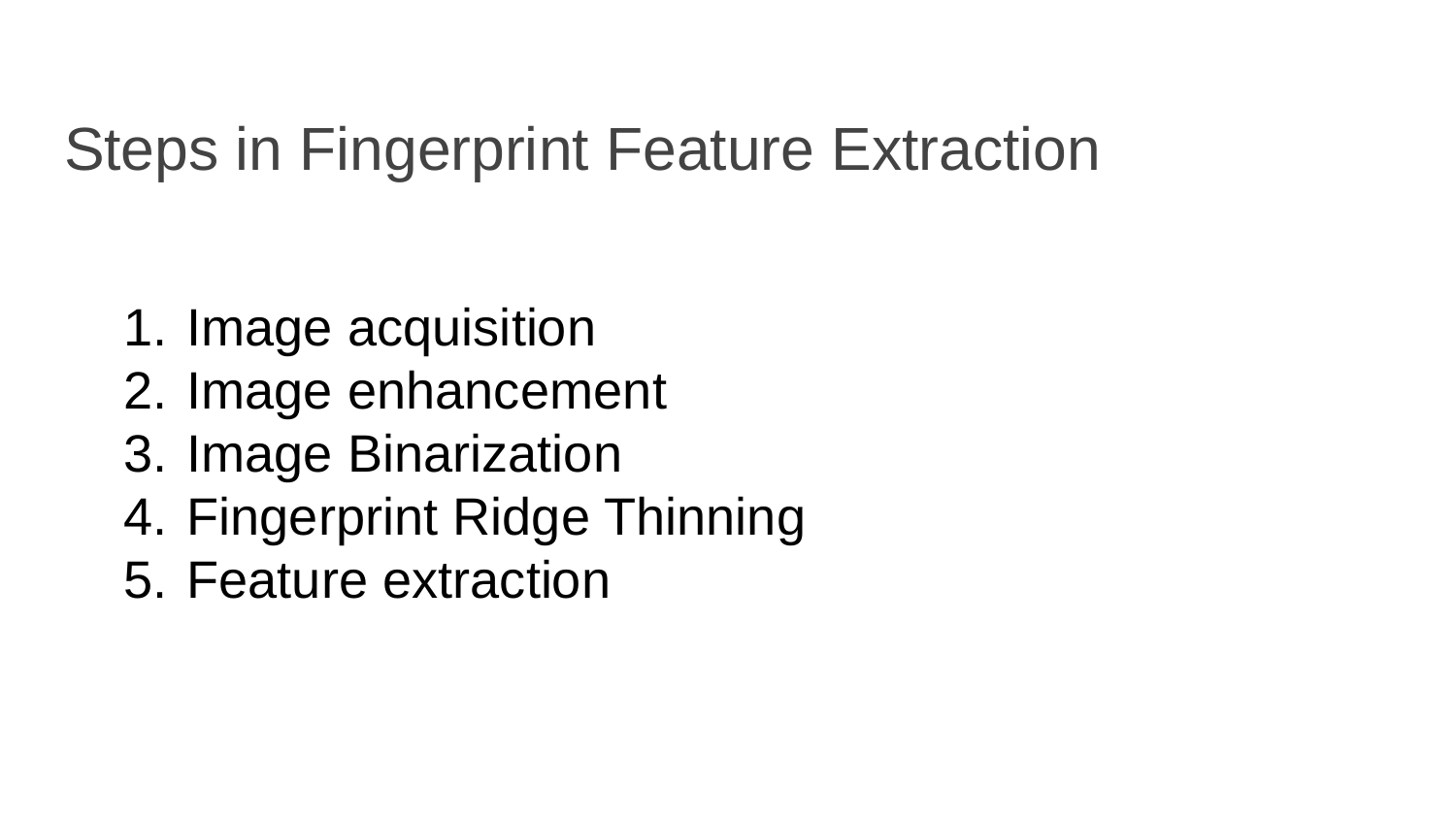

# Steps in Fingerprint Feature Extraction
Image acquisition
Image enhancement
Image Binarization
Fingerprint Ridge Thinning
Feature extraction